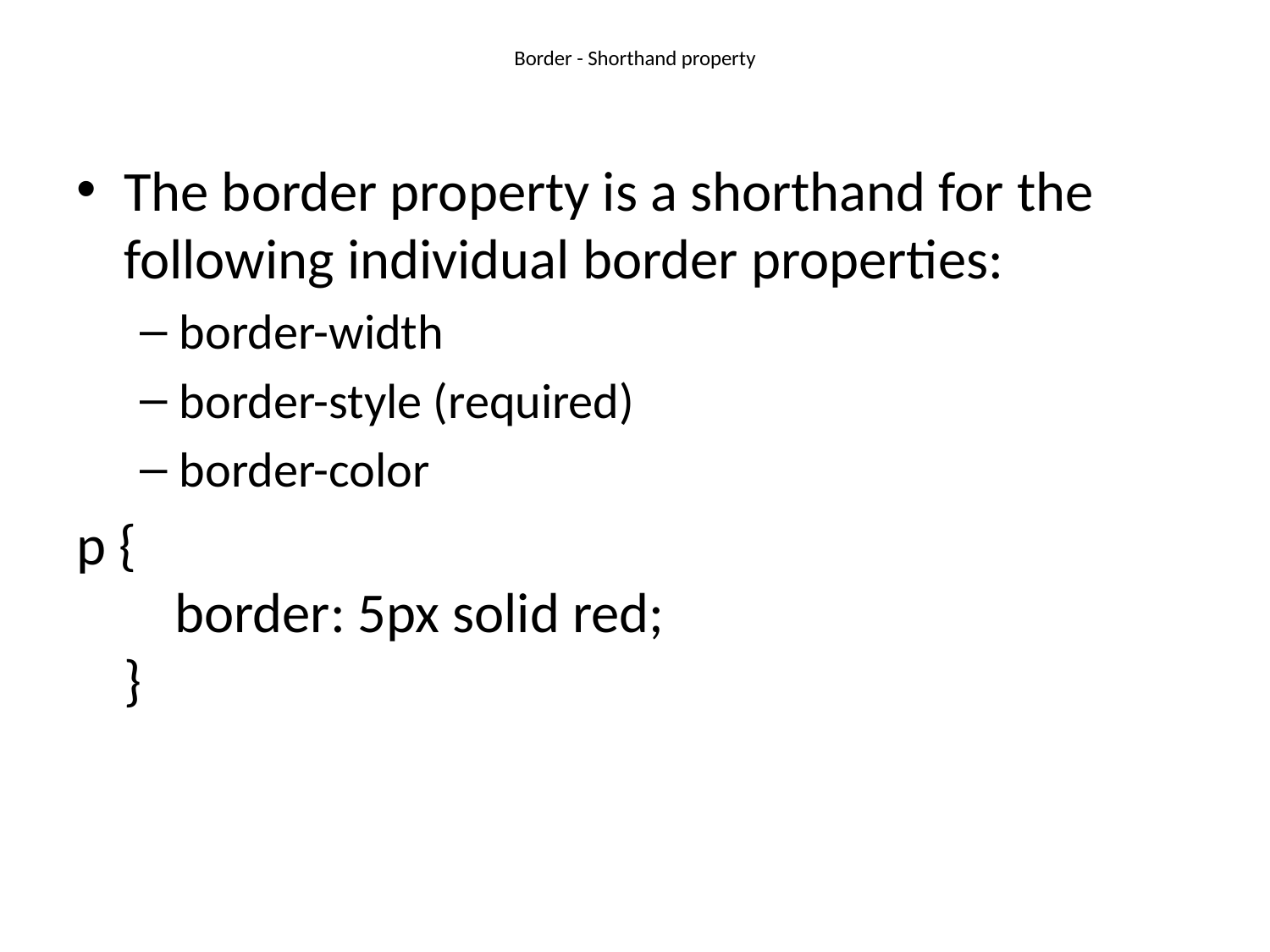

# Border - Shorthand property
The border property is a shorthand for the following individual border properties:
border-width
border-style (required)
border-color
p {
    border: 5px solid red;
}